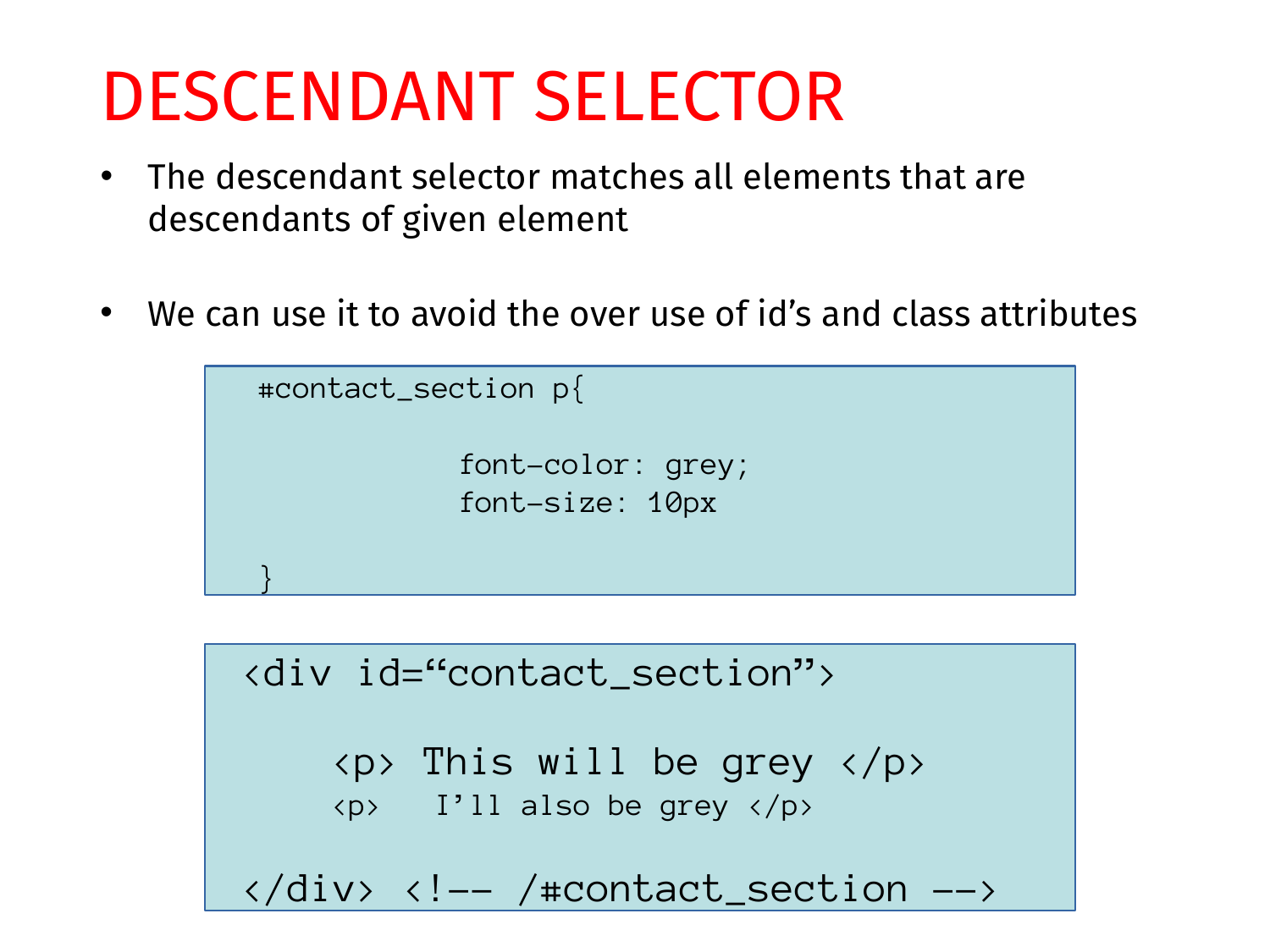

# Descendant Selector
The descendant selector matches all elements that are descendants of given element
We can use it to avoid the over use of id’s and class attributes
 #contact_section p{

		font-color: grey;
		font-size: 10px

 }
<div id=“contact_section”>

	<p> This will be grey </p>
	<p>   I’ll also be grey </p>

</div> <!-- /#contact_section -->